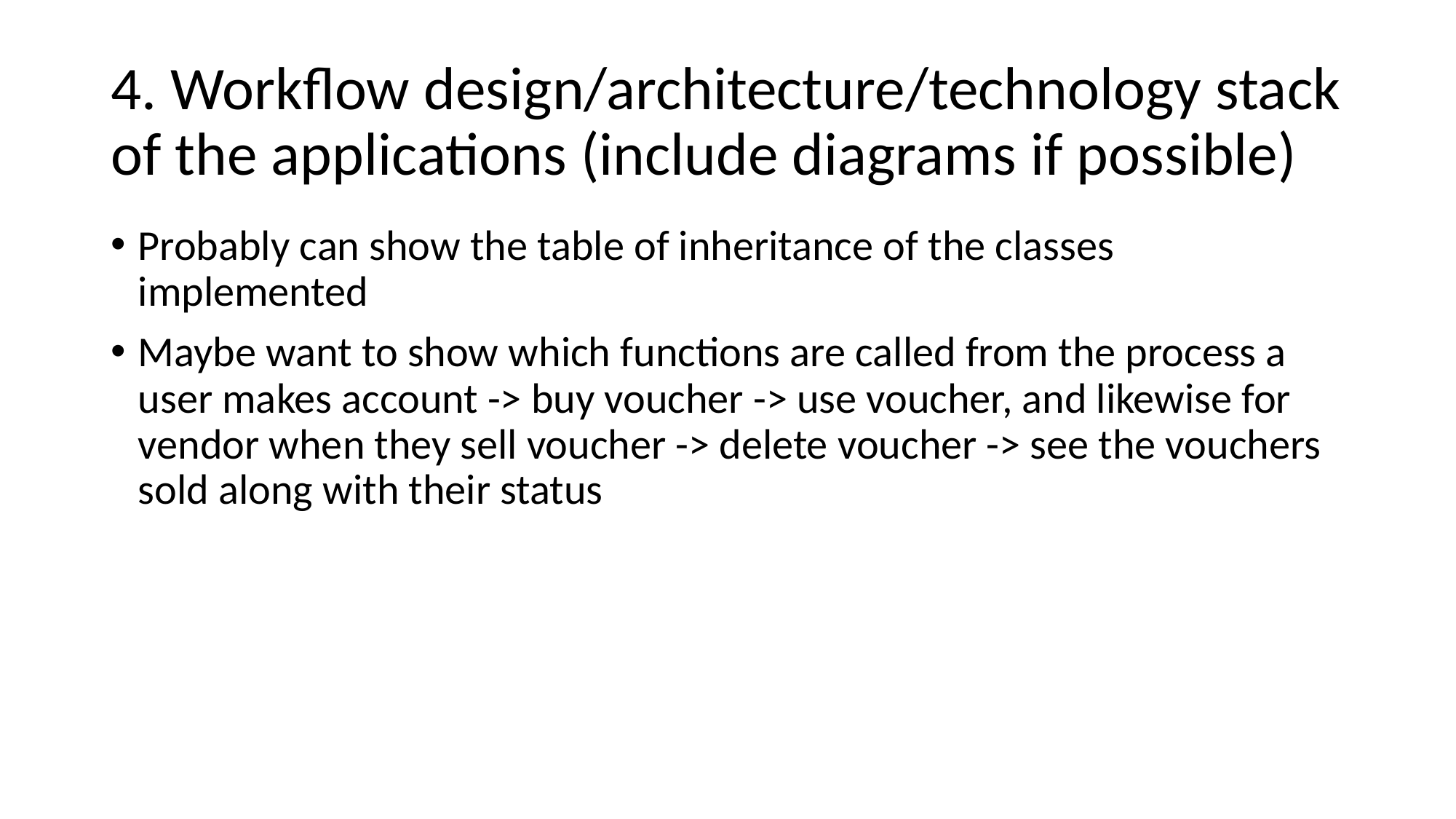

# 4. Workflow design/architecture/technology stack of the applications (include diagrams if possible)
Probably can show the table of inheritance of the classes implemented
Maybe want to show which functions are called from the process a user makes account -> buy voucher -> use voucher, and likewise for vendor when they sell voucher -> delete voucher -> see the vouchers sold along with their status